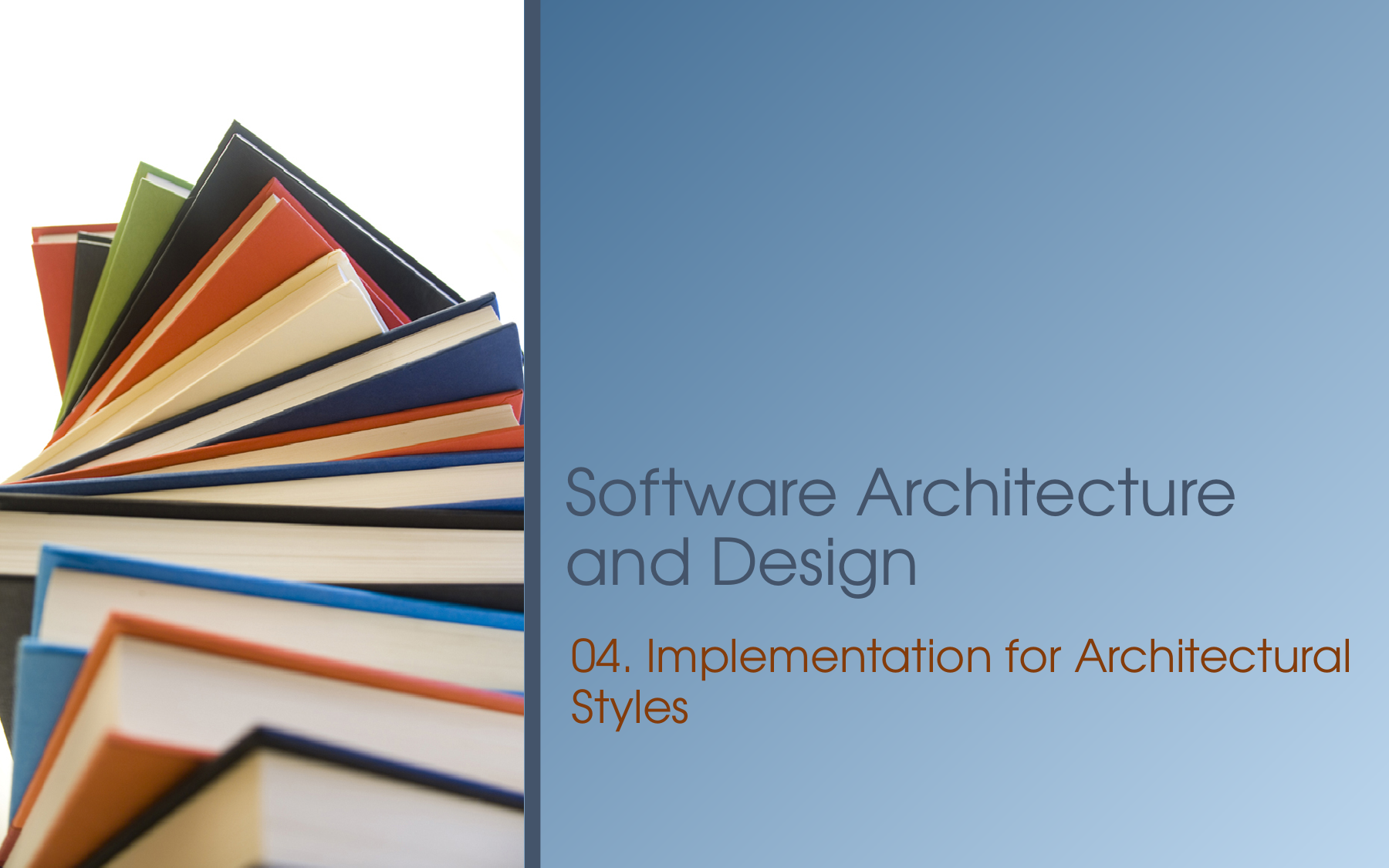

# Software Architecture and Design
04. Implementation for Architectural Styles